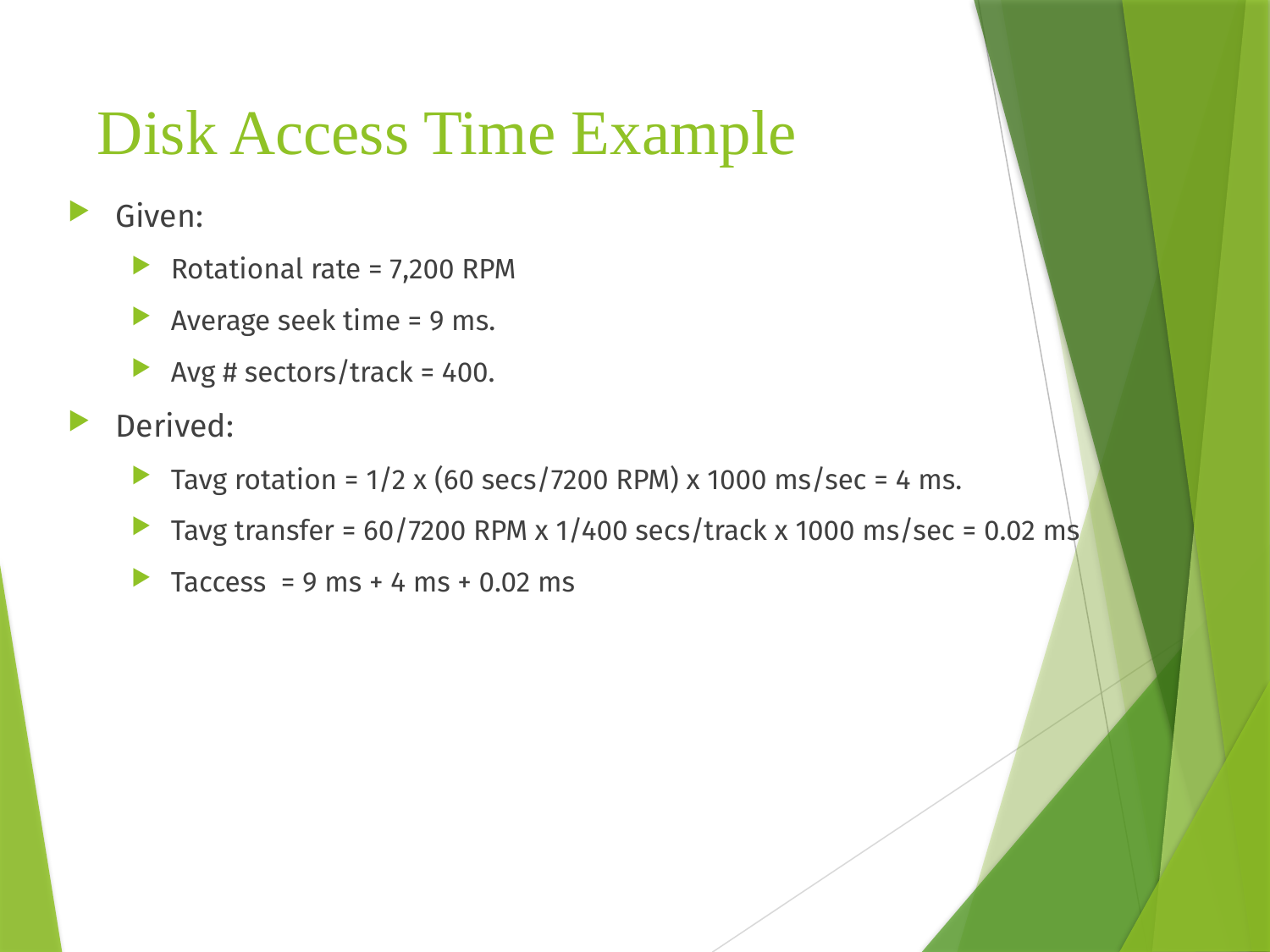

# Disk Access Time Example
Given:
Rotational rate = 7,200 RPM
Average seek time = 9 ms.
Avg # sectors/track = 400.
Derived:
Tavg rotation = 1/2 x (60 secs/7200 RPM) x 1000 ms/sec = 4 ms.
Tavg transfer = 60/7200 RPM x 1/400 secs/track x 1000 ms/sec = 0.02 ms
Taccess  = 9 ms + 4 ms + 0.02 ms